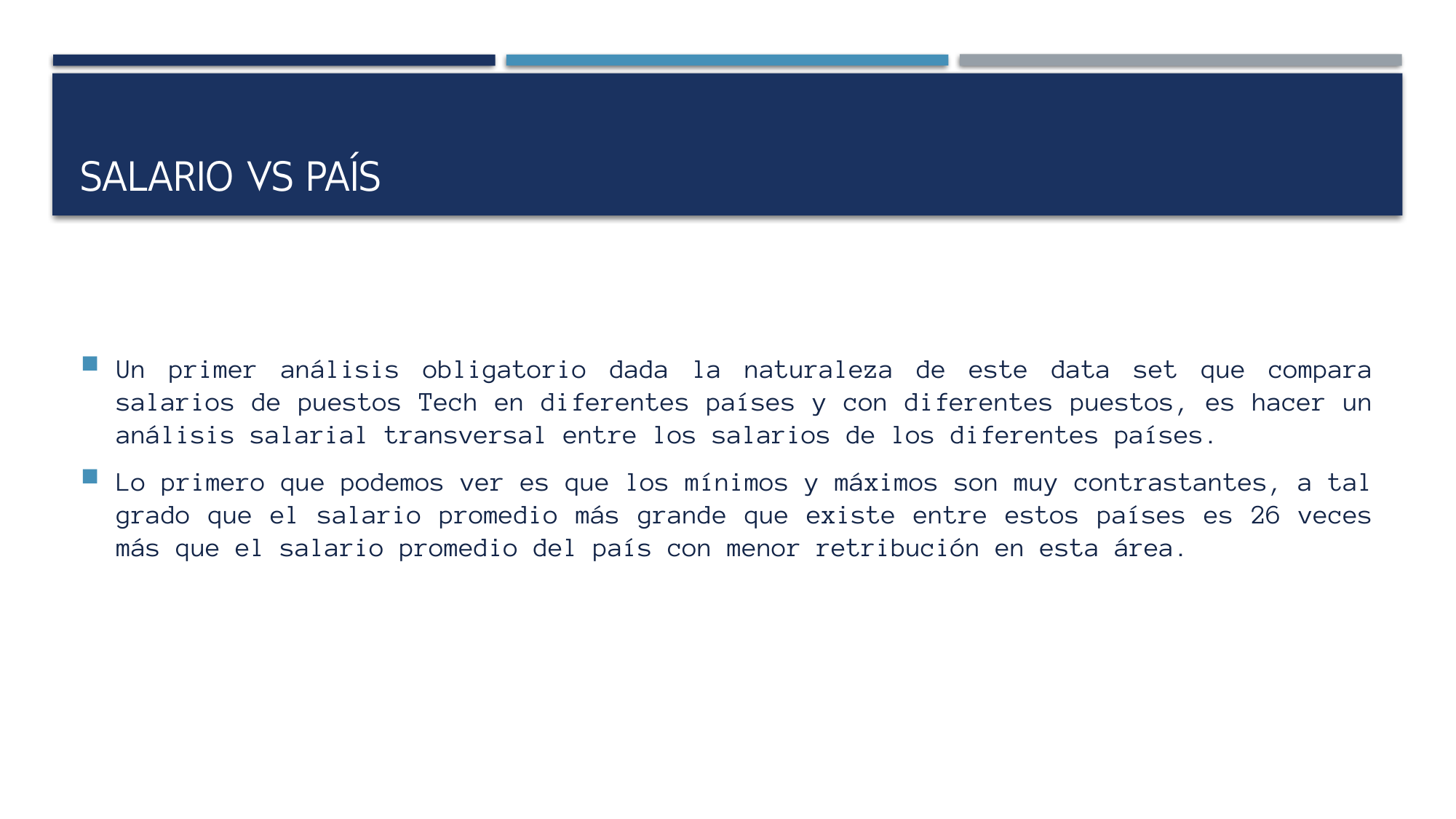

# Salario vs país
Un primer análisis obligatorio dada la naturaleza de este data set que compara salarios de puestos Tech en diferentes países y con diferentes puestos, es hacer un análisis salarial transversal entre los salarios de los diferentes países.
Lo primero que podemos ver es que los mínimos y máximos son muy contrastantes, a tal grado que el salario promedio más grande que existe entre estos países es 26 veces más que el salario promedio del país con menor retribución en esta área.